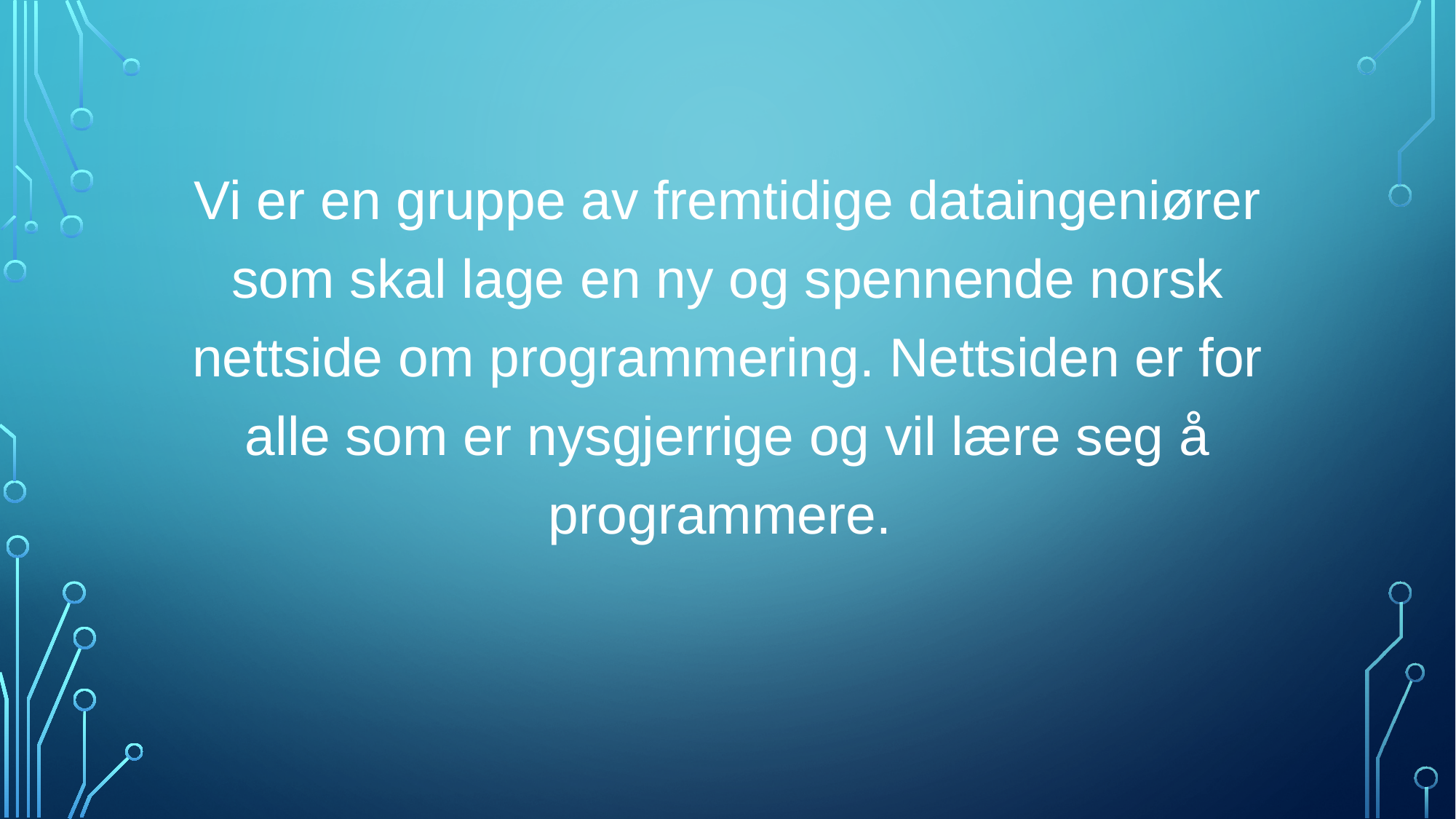

Vi er en gruppe av fremtidige dataingeniører som skal lage en ny og spennende norsk nettside om programmering. Nettsiden er for alle som er nysgjerrige og vil lære seg å programmere.